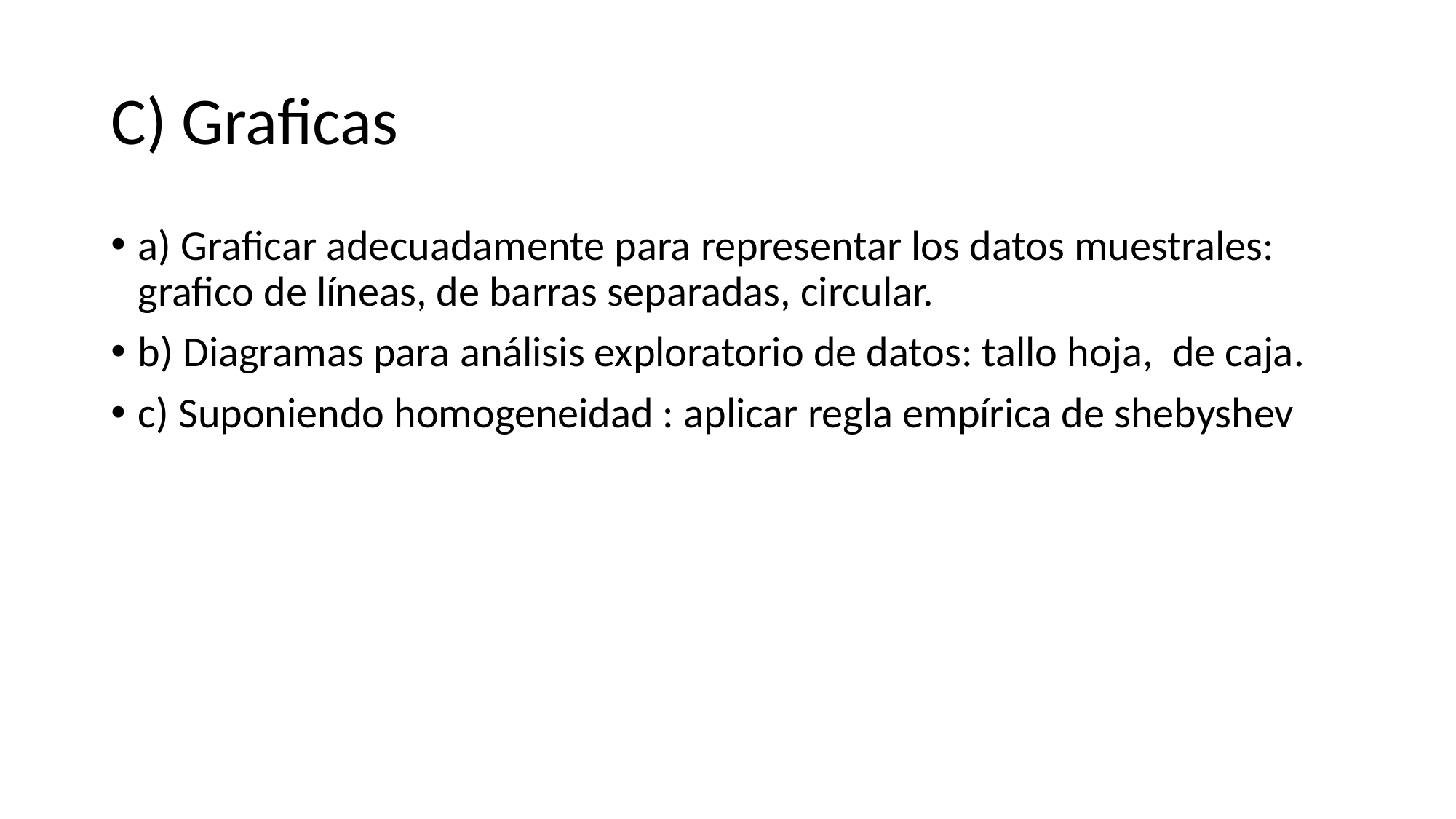

# C) Graficas
a) Graficar adecuadamente para representar los datos muestrales:  grafico de líneas, de barras separadas, circular.
b) Diagramas para análisis exploratorio de datos: tallo hoja,  de caja.
c) Suponiendo homogeneidad : aplicar regla empírica de shebyshev